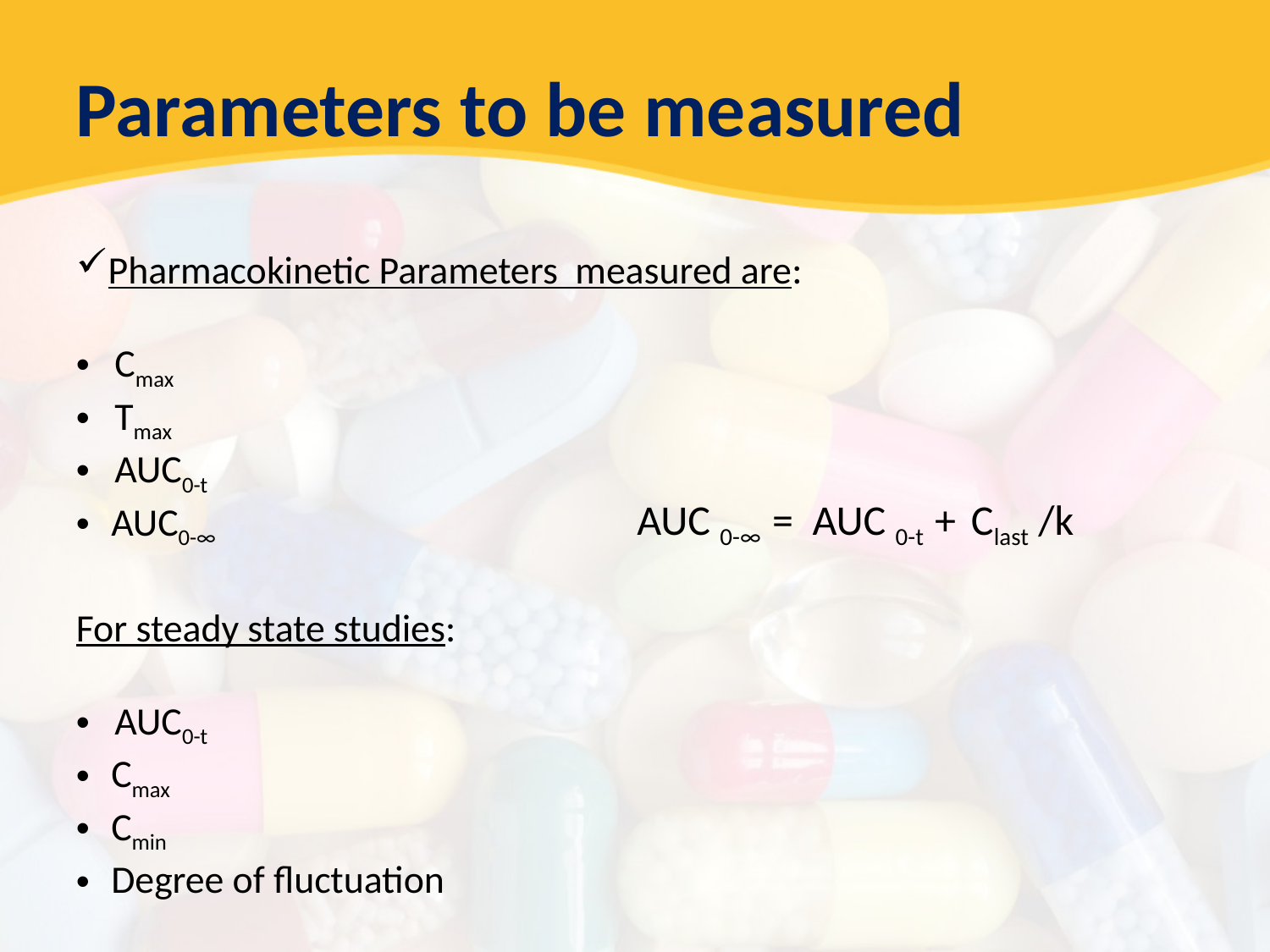

Parameters to be measured

Pharmacokinetic Parameters  measured are:

 Cmax
 Tmax
 AUC0-t
 AUC0-∞

For steady state studies:

 AUC0-t
 Cmax
 Cmin
 Degree of fluctuation

AUC 0-∞  =  AUC 0-t  +  Clast /k